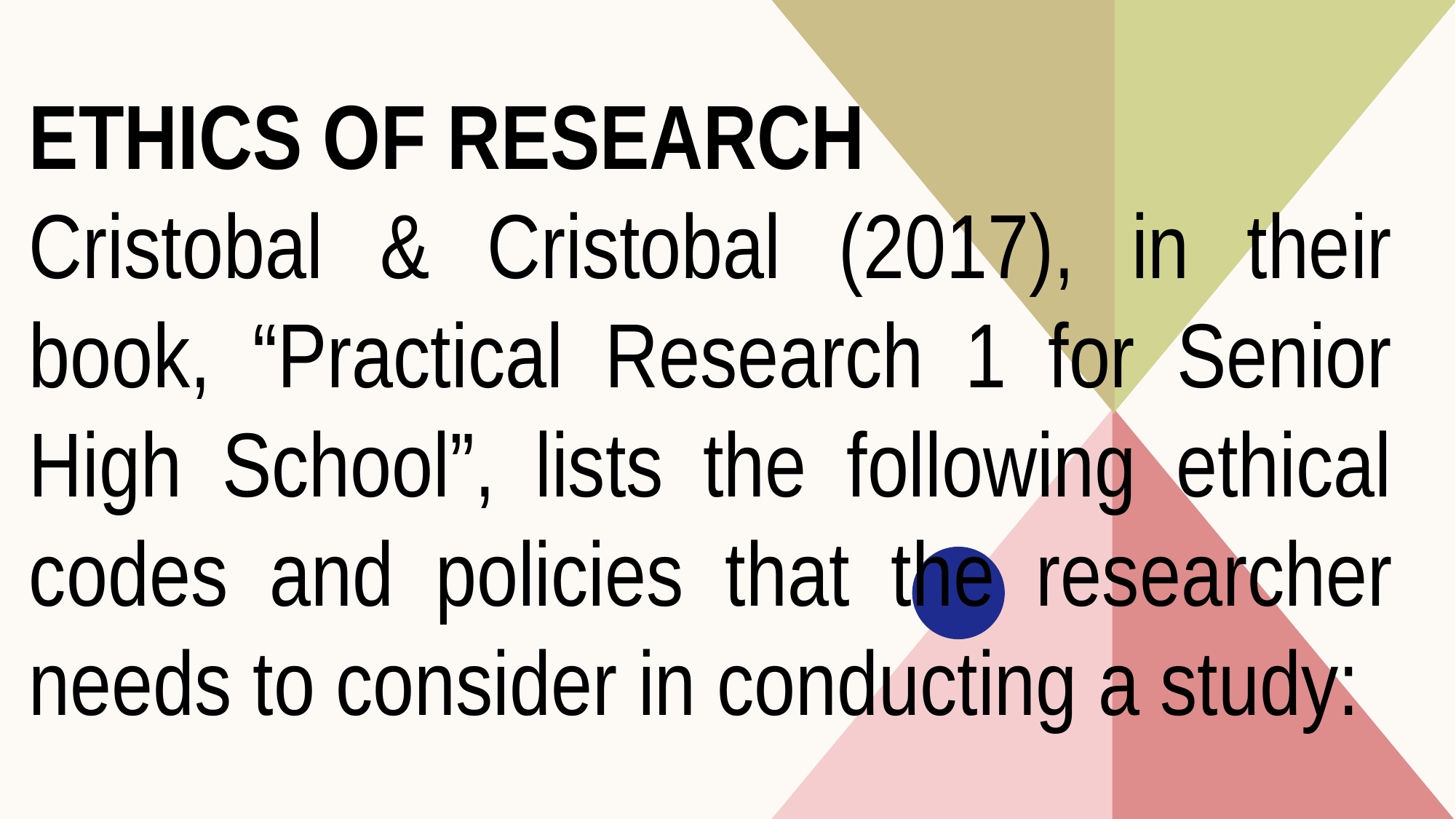

ETHICS OF RESEARCH
Cristobal & Cristobal (2017), in their book, “Practical Research 1 for Senior High School”, lists the following ethical codes and policies that the researcher needs to consider in conducting a study: